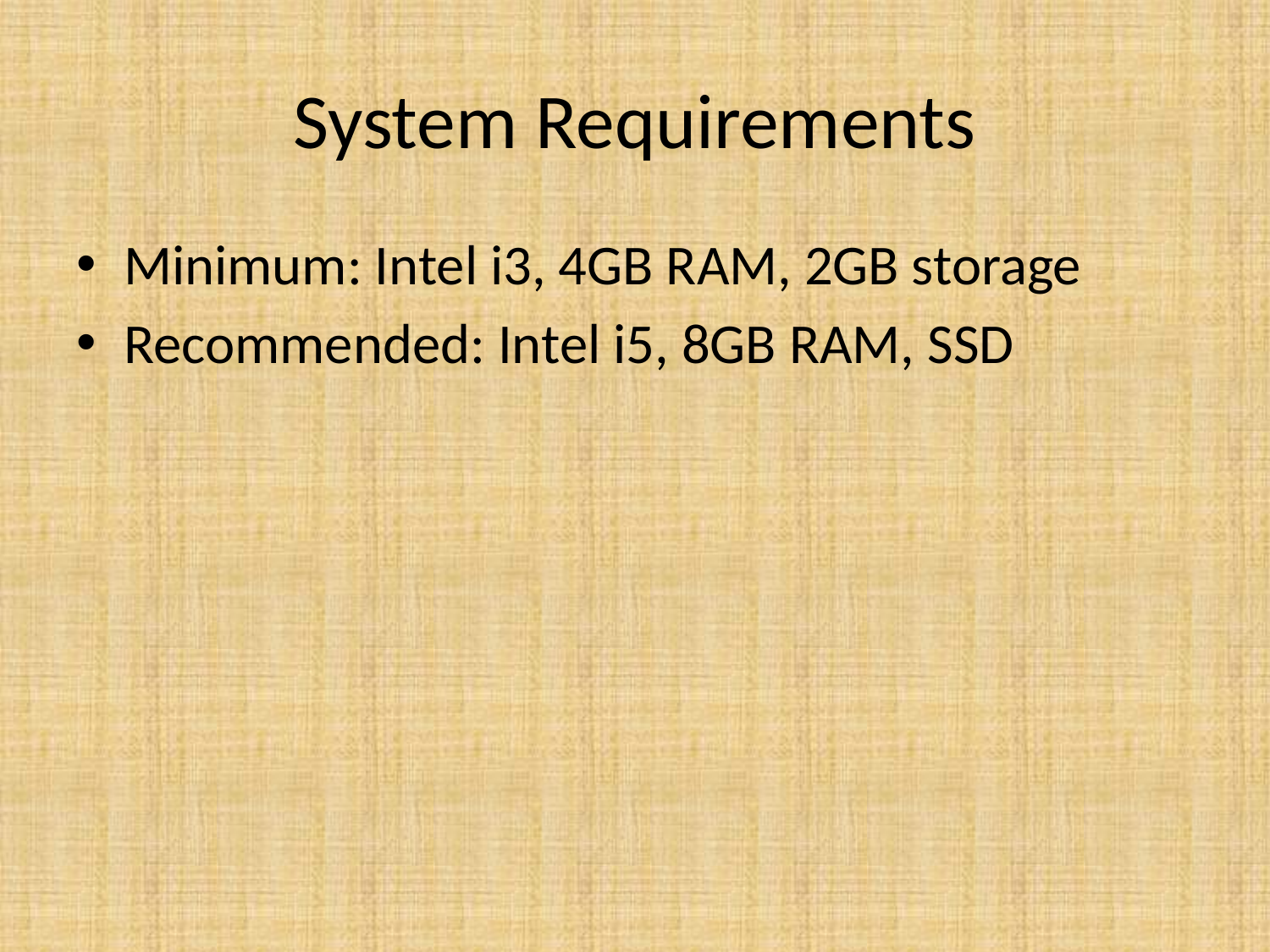

# System Requirements
Minimum: Intel i3, 4GB RAM, 2GB storage
Recommended: Intel i5, 8GB RAM, SSD